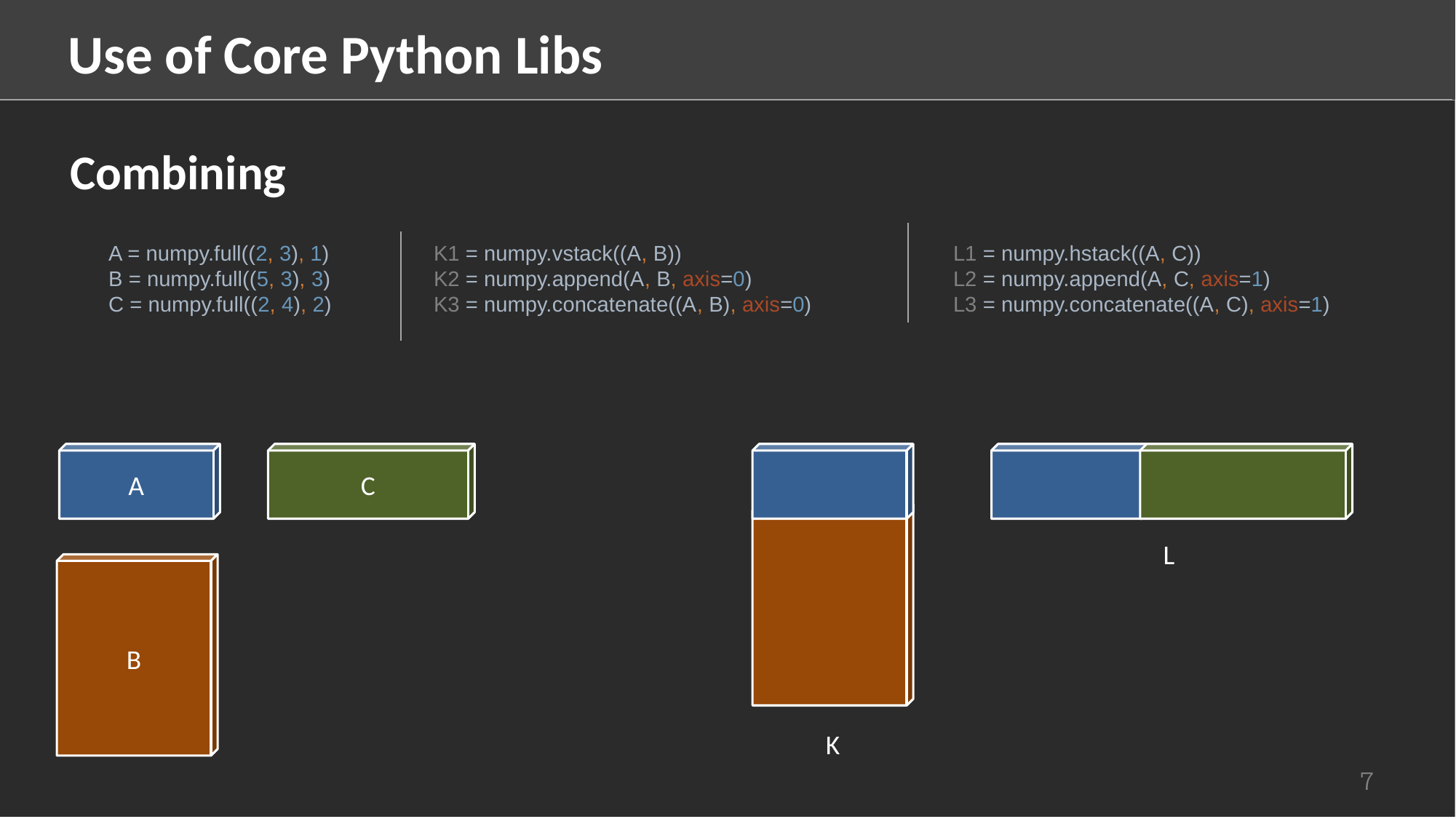

Use of Core Python Libs
Combining
A = numpy.full((2, 3), 1)
B = numpy.full((5, 3), 3)
C = numpy.full((2, 4), 2)
K1 = numpy.vstack((A, B))
K2 = numpy.append(A, B, axis=0)
K3 = numpy.concatenate((A, B), axis=0)
L1 = numpy.hstack((A, C))
L2 = numpy.append(A, C, axis=1)
L3 = numpy.concatenate((A, C), axis=1)

C

A
L
B
K